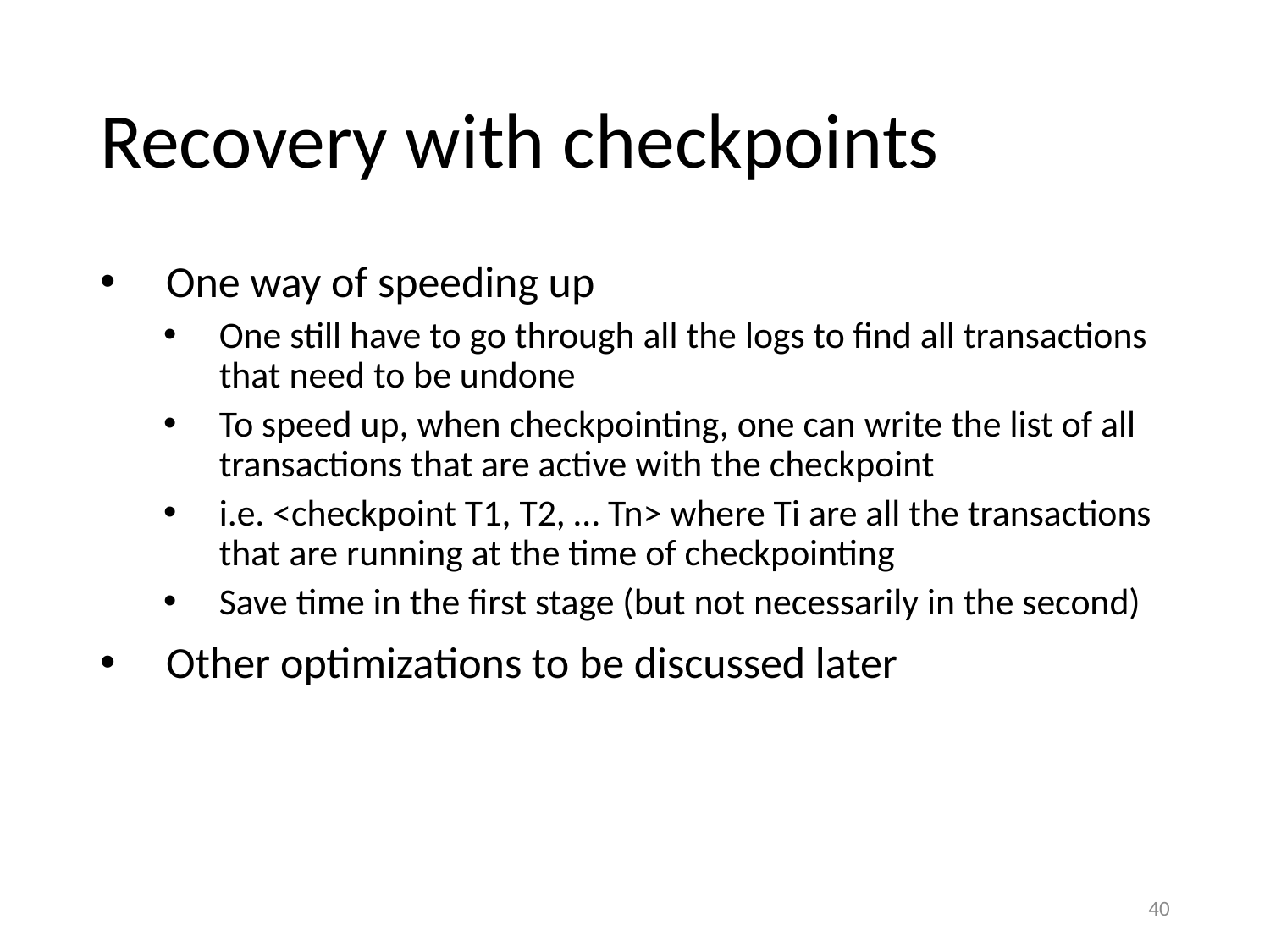

# Recovery with checkpoints
One way of speeding up
One still have to go through all the logs to find all transactions that need to be undone
To speed up, when checkpointing, one can write the list of all transactions that are active with the checkpoint
i.e. <checkpoint T1, T2, … Tn> where Ti are all the transactions that are running at the time of checkpointing
Save time in the first stage (but not necessarily in the second)
Other optimizations to be discussed later

40